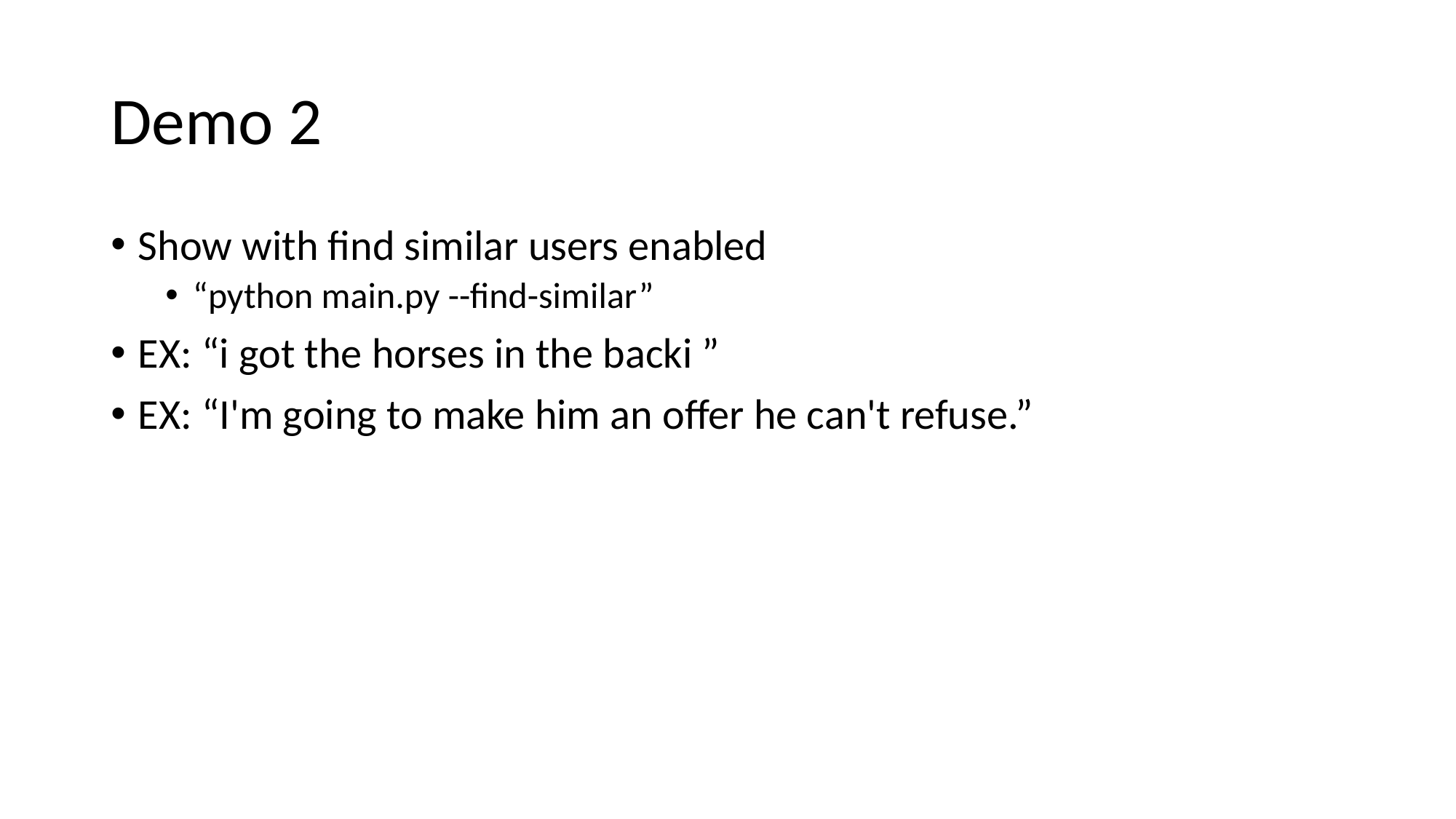

# Demo 2
Show with find similar users enabled
“python main.py --find-similar”
EX: “i got the horses in the backi ”
EX: “I'm going to make him an offer he can't refuse.”